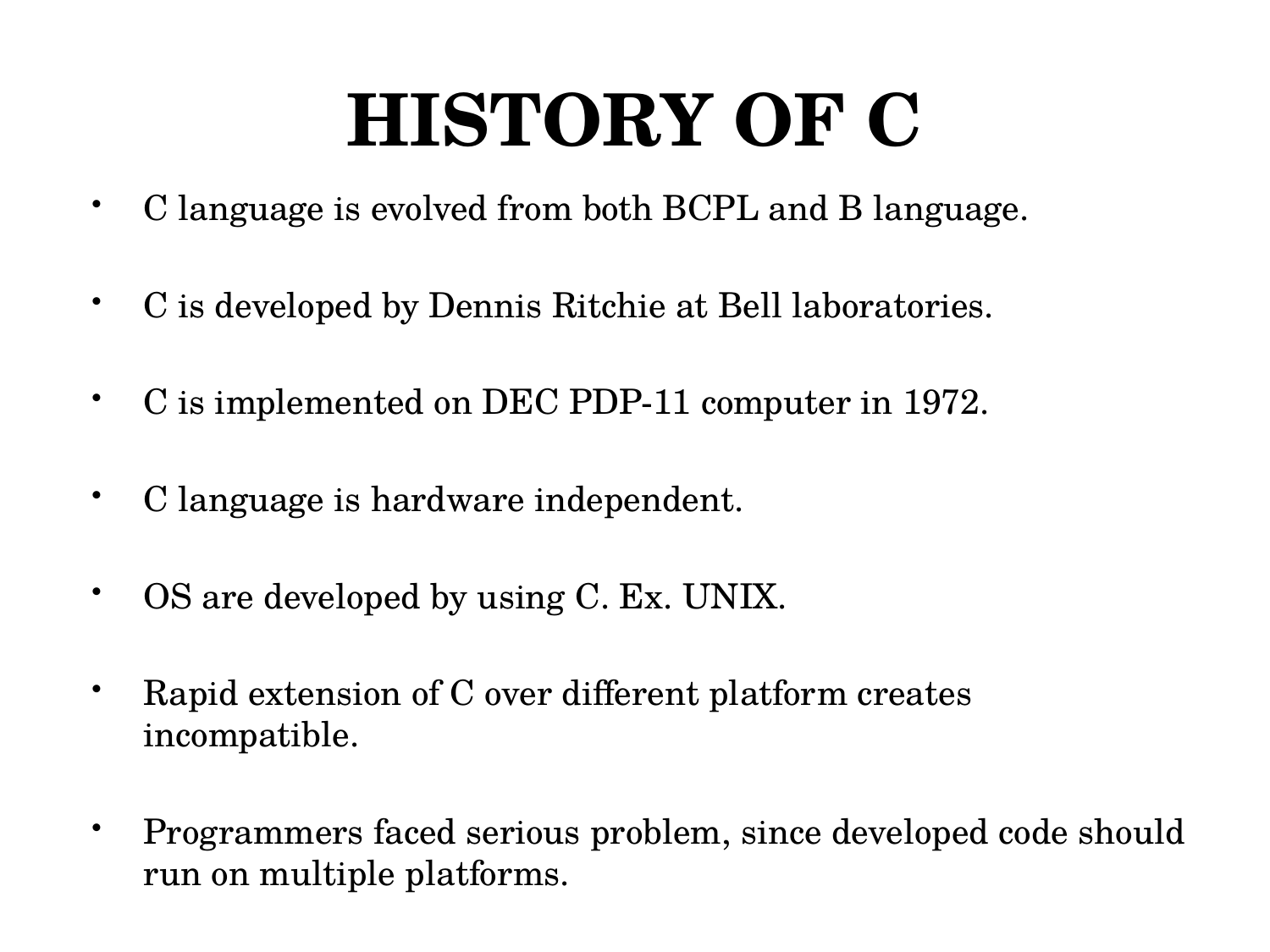

# HISTORY OF C
C language is evolved from both BCPL and B language.

C is developed by Dennis Ritchie at Bell laboratories.

C is implemented on DEC PDP-11 computer in 1972.

C language is hardware independent.

OS are developed by using C. Ex. UNIX.

Rapid extension of C over different platform creates incompatible.

Programmers faced serious problem, since developed code should run on multiple platforms.